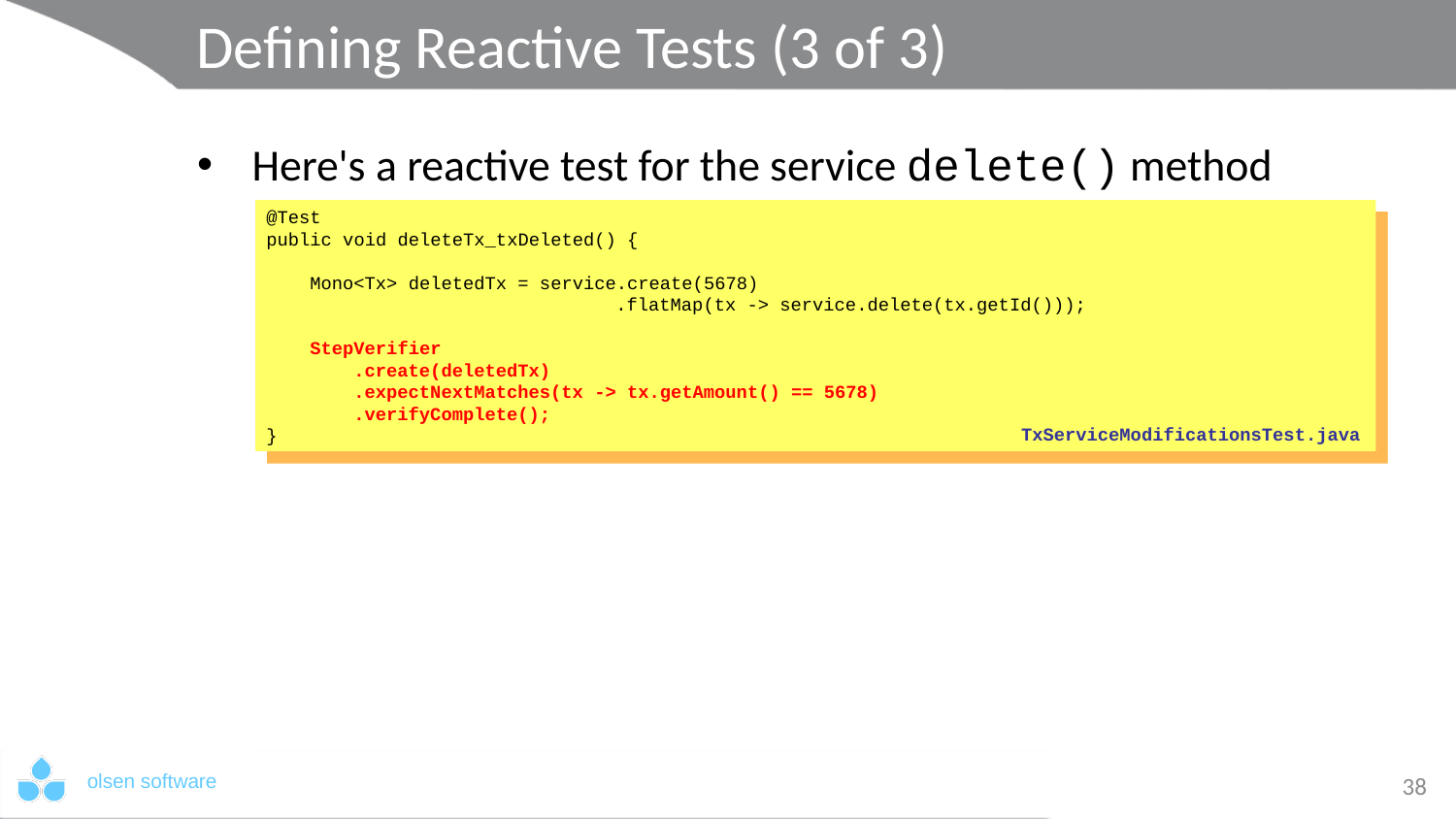

# Defining Reactive Tests (3 of 3)
Here's a reactive test for the service delete() method
@Test
public void deleteTx_txDeleted() {

    Mono<Tx> deletedTx = service.create(5678)
                                .flatMap(tx -> service.delete(tx.getId()));

    StepVerifier
        .create(deletedTx)
        .expectNextMatches(tx -> tx.getAmount() == 5678)
        .verifyComplete();
}
TxServiceModificationsTest.java
38